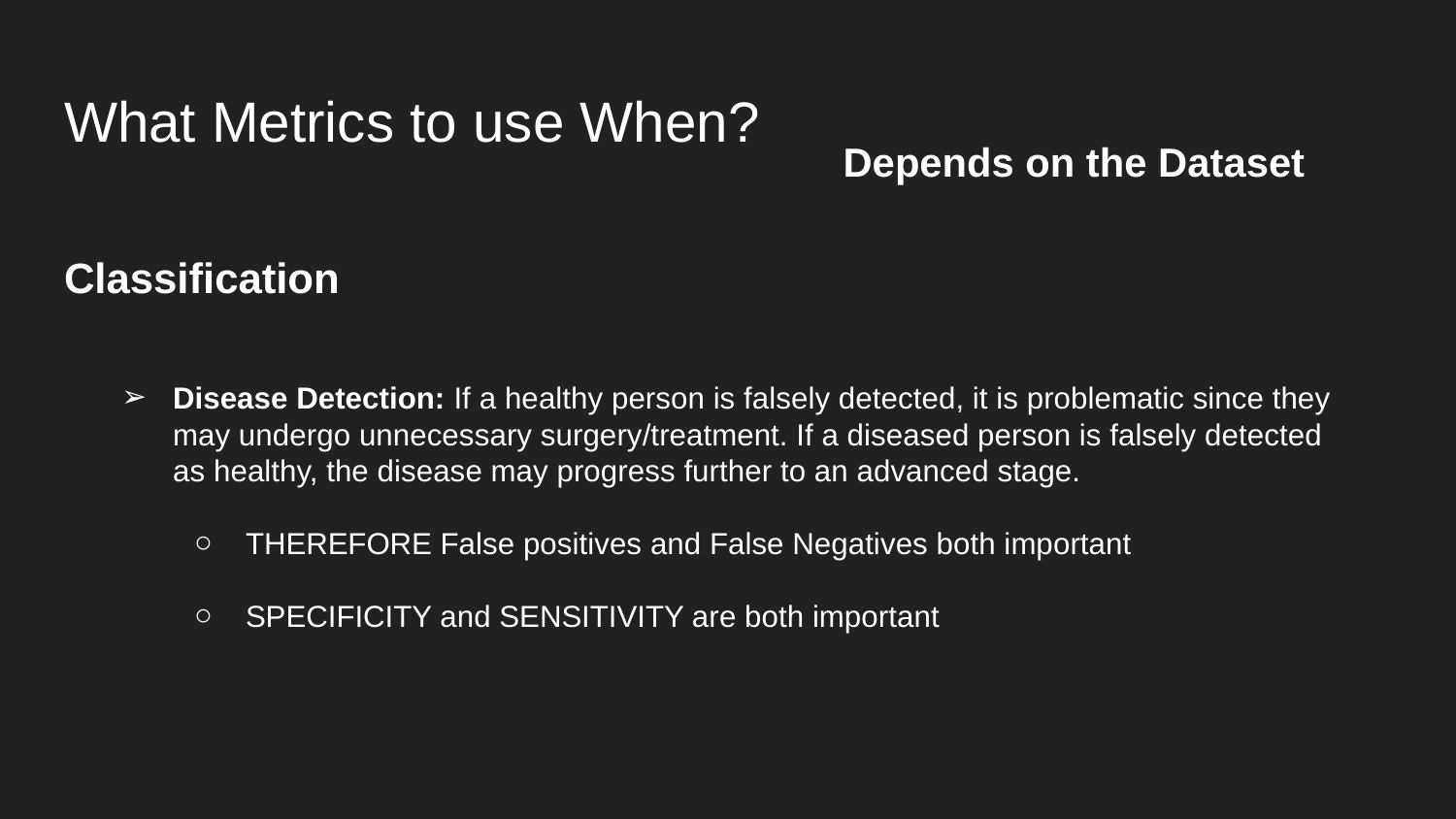

# What Metrics to use When?
Depends on the Dataset
Classification
Disease Detection: If a healthy person is falsely detected, it is problematic since they may undergo unnecessary surgery/treatment. If a diseased person is falsely detected as healthy, the disease may progress further to an advanced stage.

THEREFORE False positives and False Negatives both important

SPECIFICITY and SENSITIVITY are both important